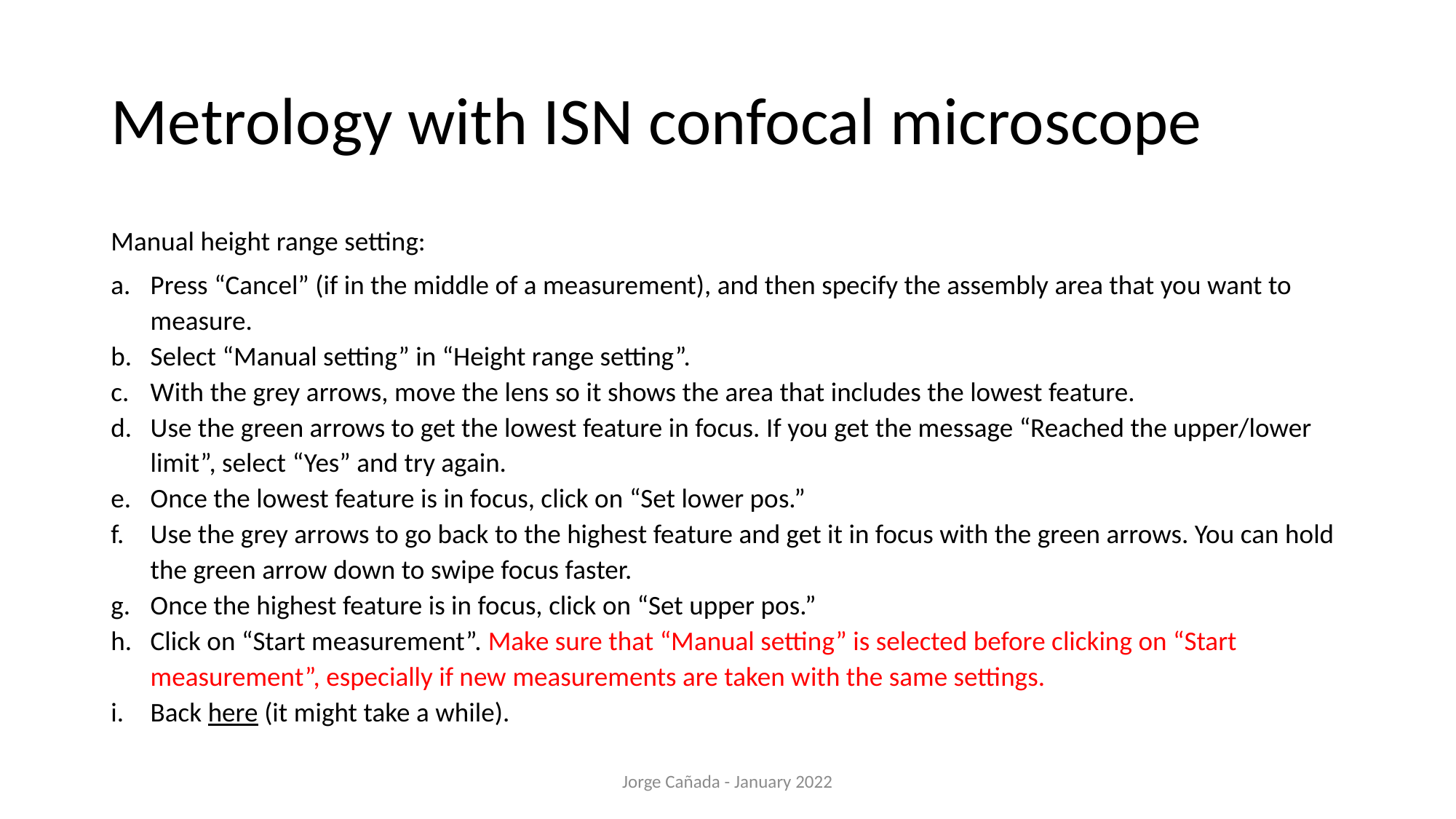

# Metrology with ISN confocal microscope
Manual height range setting:
Press “Cancel” (if in the middle of a measurement), and then specify the assembly area that you want to measure.
Select “Manual setting” in “Height range setting”.
With the grey arrows, move the lens so it shows the area that includes the lowest feature.
Use the green arrows to get the lowest feature in focus. If you get the message “Reached the upper/lower limit”, select “Yes” and try again.
Once the lowest feature is in focus, click on “Set lower pos.”
Use the grey arrows to go back to the highest feature and get it in focus with the green arrows. You can hold the green arrow down to swipe focus faster.
Once the highest feature is in focus, click on “Set upper pos.”
Click on “Start measurement”. Make sure that “Manual setting” is selected before clicking on “Start measurement”, especially if new measurements are taken with the same settings.
Back here (it might take a while).
Jorge Cañada - January 2022